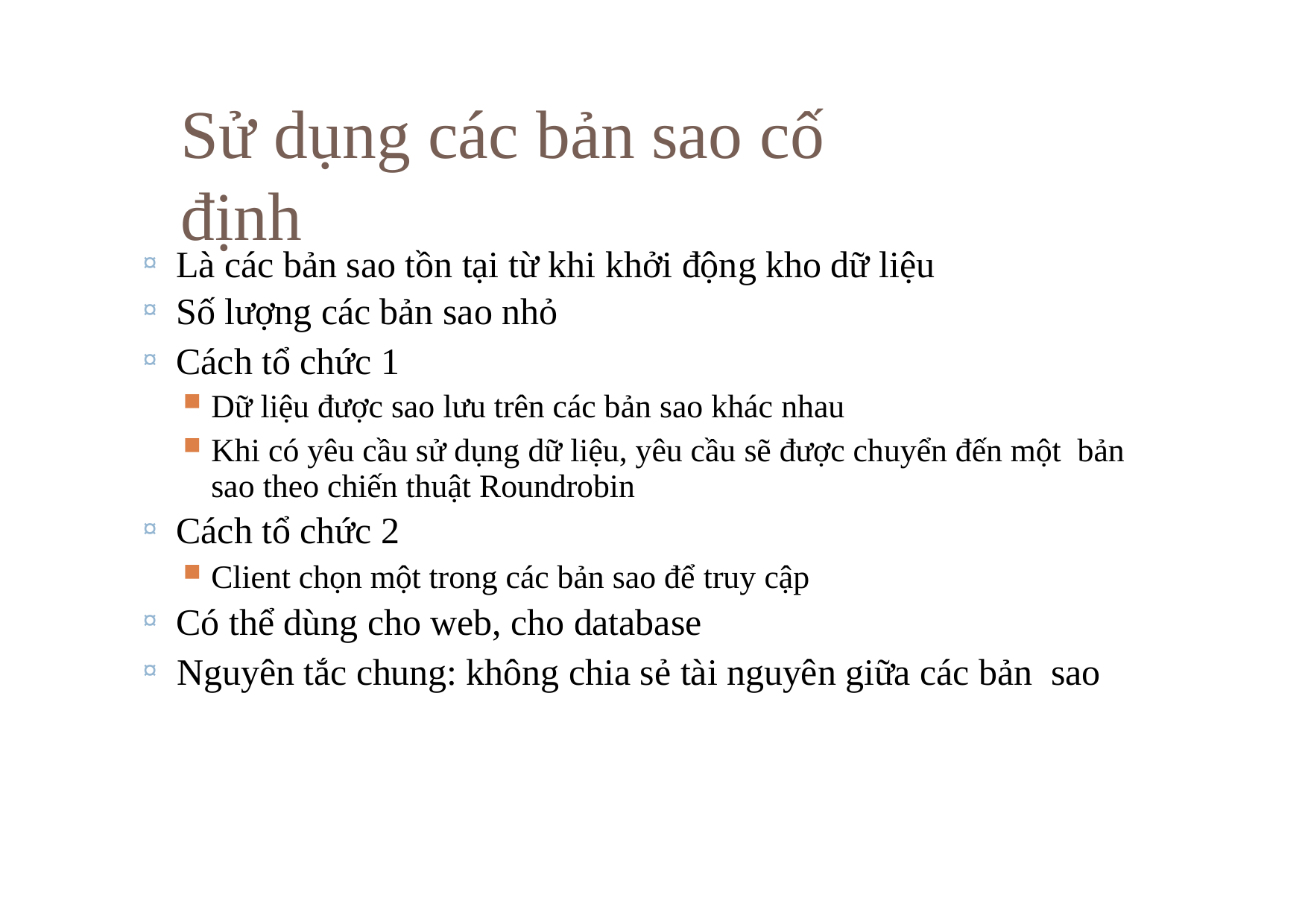

# Sử	dụng	các bản	sao	cố	định
Là các bản sao tồn tại từ khi khởi động kho dữ liệu
Số lượng các bản sao nhỏ
Cách tổ chức 1
Dữ liệu được sao lưu trên các bản sao khác nhau
Khi có yêu cầu sử dụng dữ liệu, yêu cầu sẽ được chuyển đến một  bản sao theo chiến thuật Roundrobin
Cách tổ chức 2
Client chọn một trong các bản sao để truy cập
Có thể dùng cho web, cho database
Nguyên tắc chung: không chia sẻ tài nguyên giữa các bản  sao